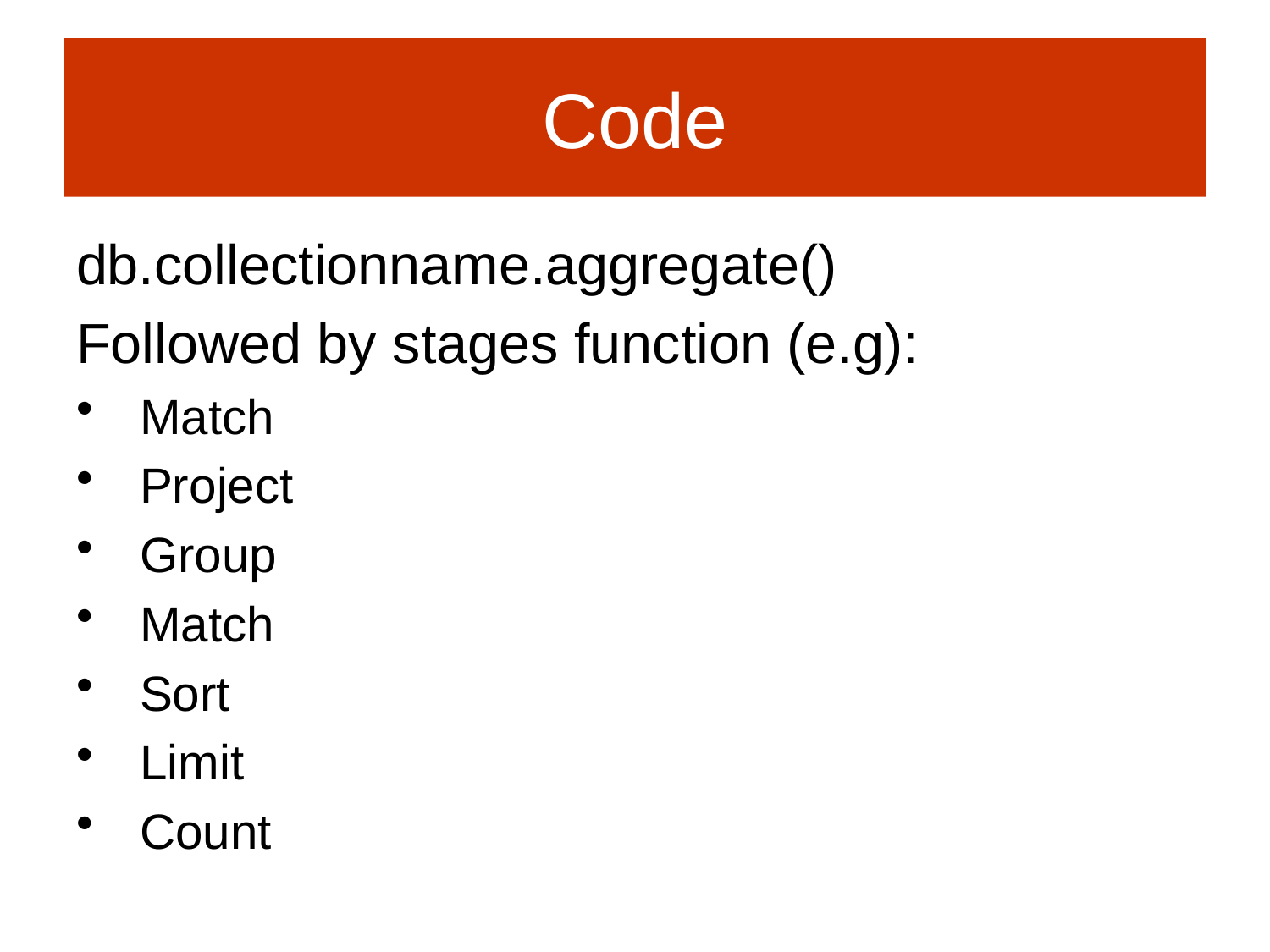

# Code
db.collectionname.aggregate()
Followed by stages function (e.g):
Match
Project
Group
Match
Sort
Limit
Count